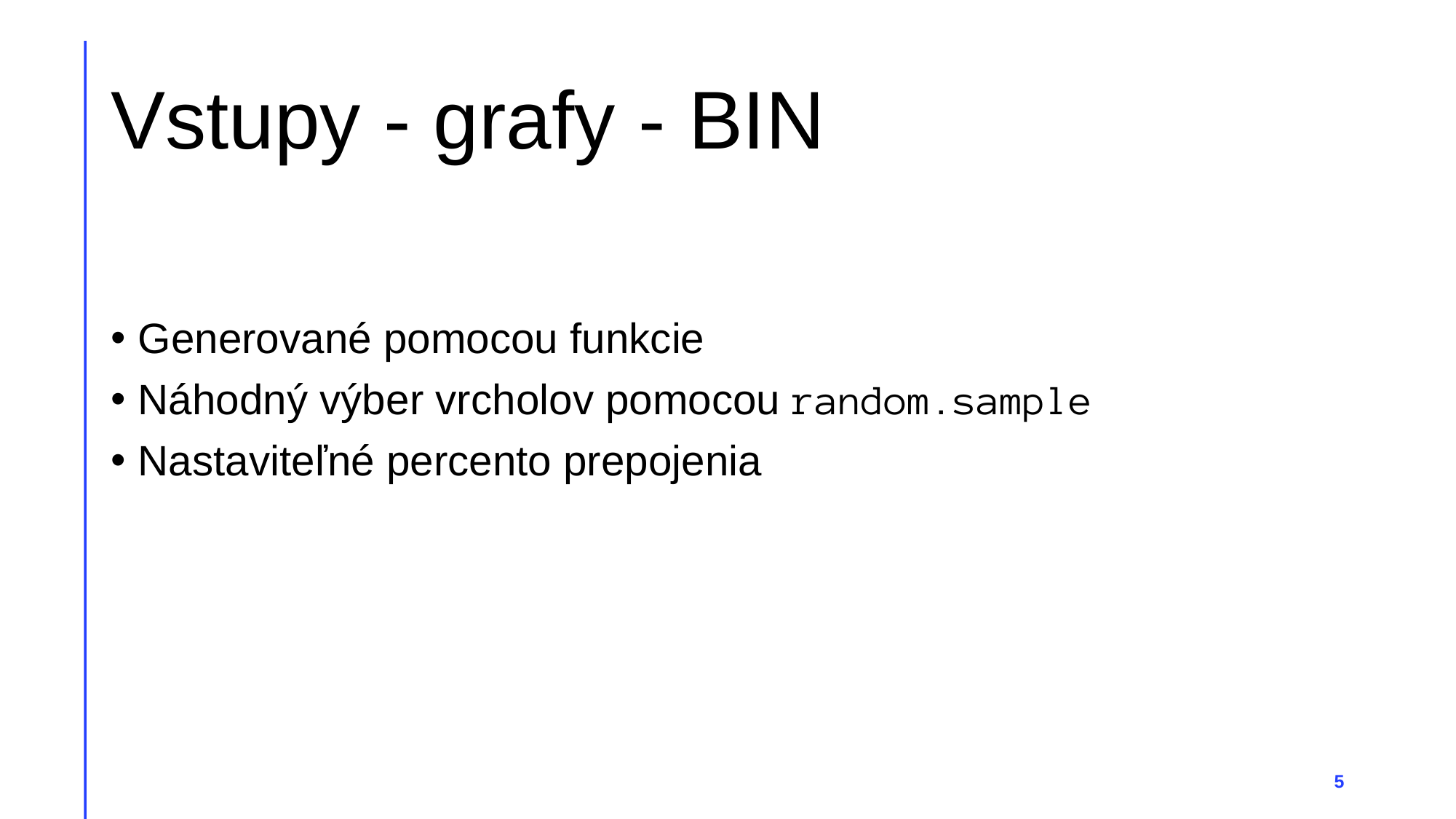

# Vstupy - grafy - BIN
Generované pomocou funkcie
Náhodný výber vrcholov pomocou random.sample
Nastaviteľné percento prepojenia

5